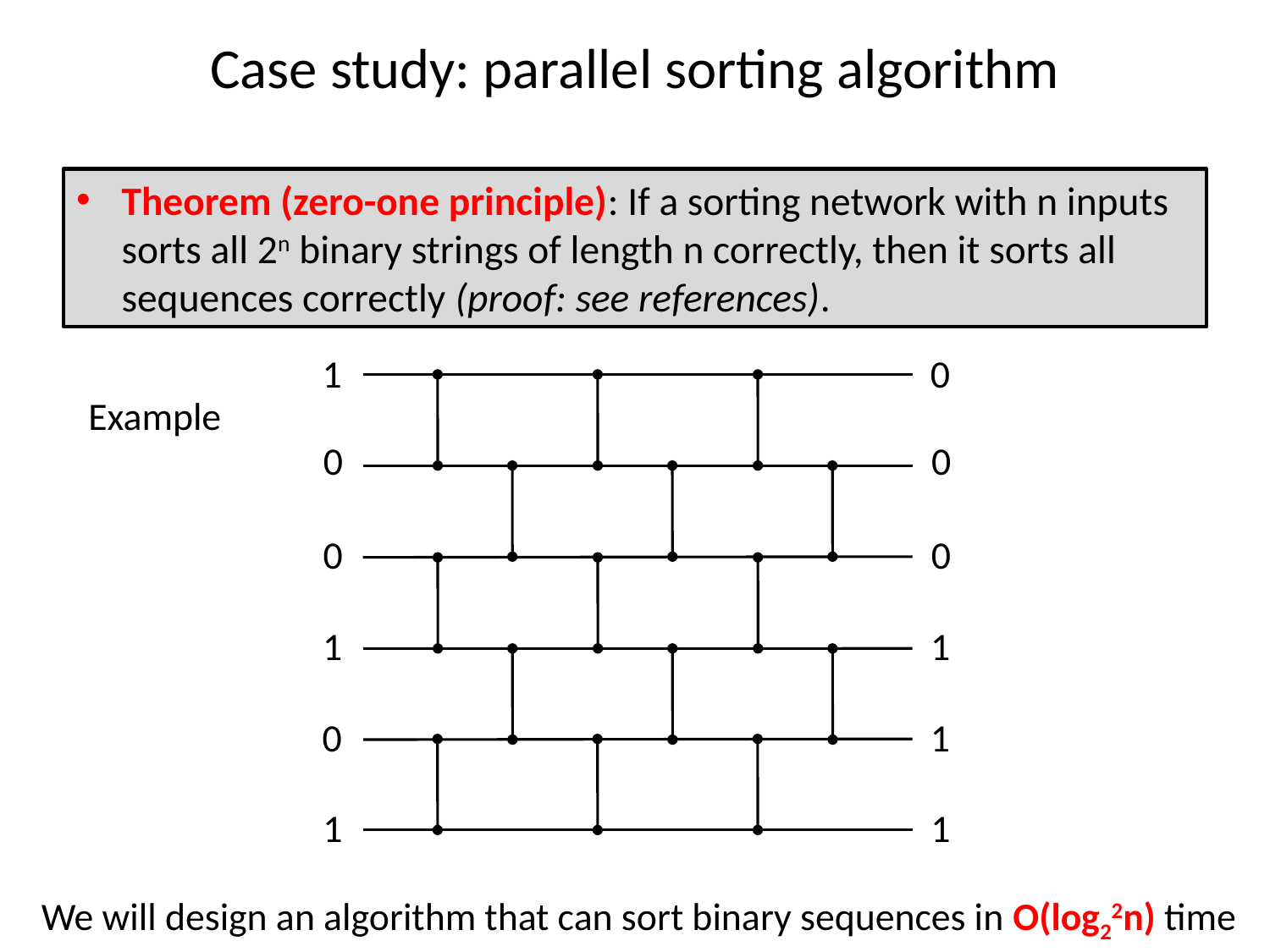

# Case study: parallel sorting algorithm
Theorem (zero-one principle): If a sorting network with n inputs sorts all 2n binary strings of length n correctly, then it sorts all sequences correctly (proof: see references).

1
0
Example
0
0
0
0
1
1
0
1
1
1
We will design an algorithm that can sort binary sequences in O(log22n) time